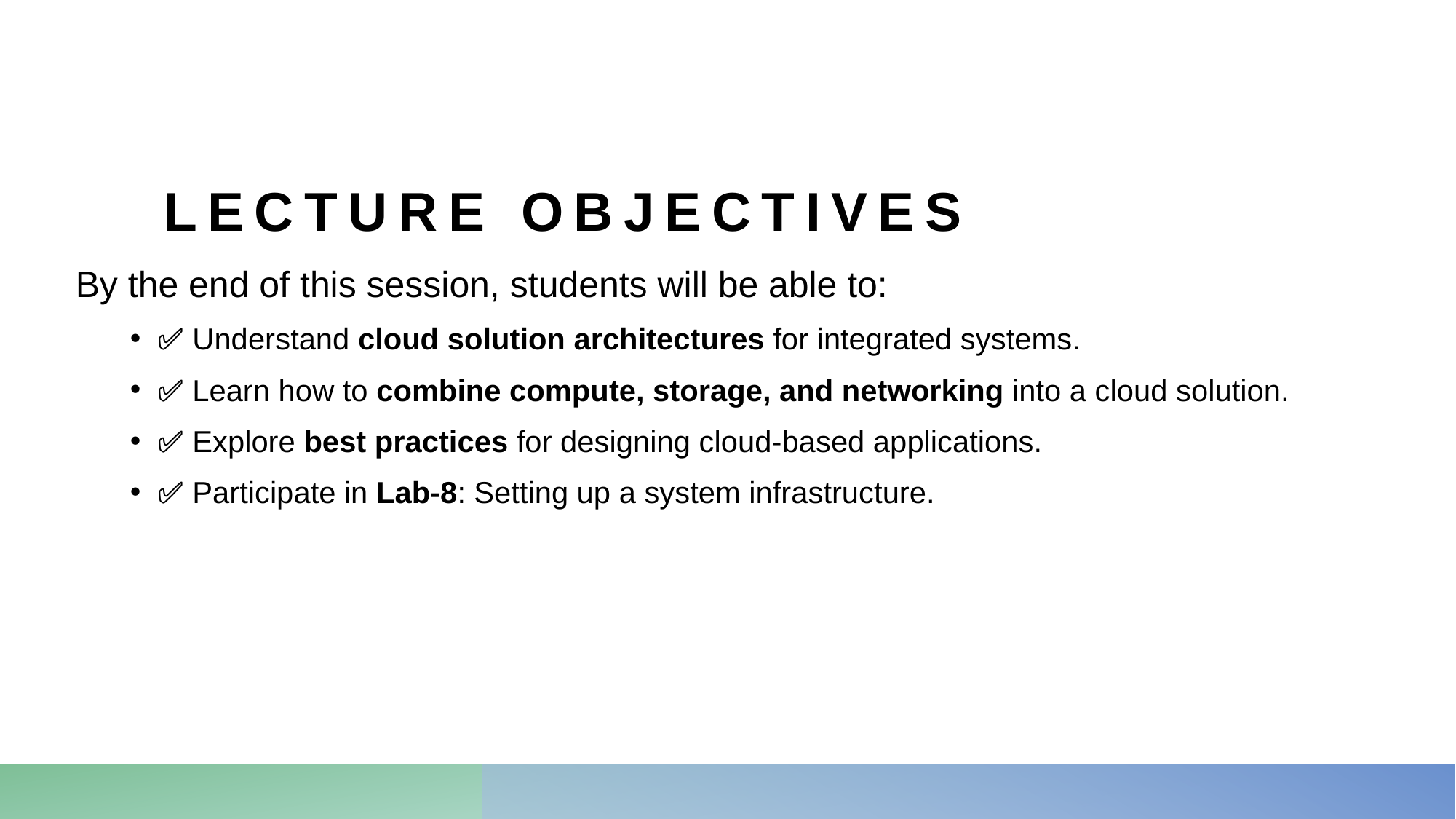

# Lecture Objectives
By the end of this session, students will be able to:
✅ Understand cloud solution architectures for integrated systems.
✅ Learn how to combine compute, storage, and networking into a cloud solution.
✅ Explore best practices for designing cloud-based applications.
✅ Participate in Lab-8: Setting up a system infrastructure.